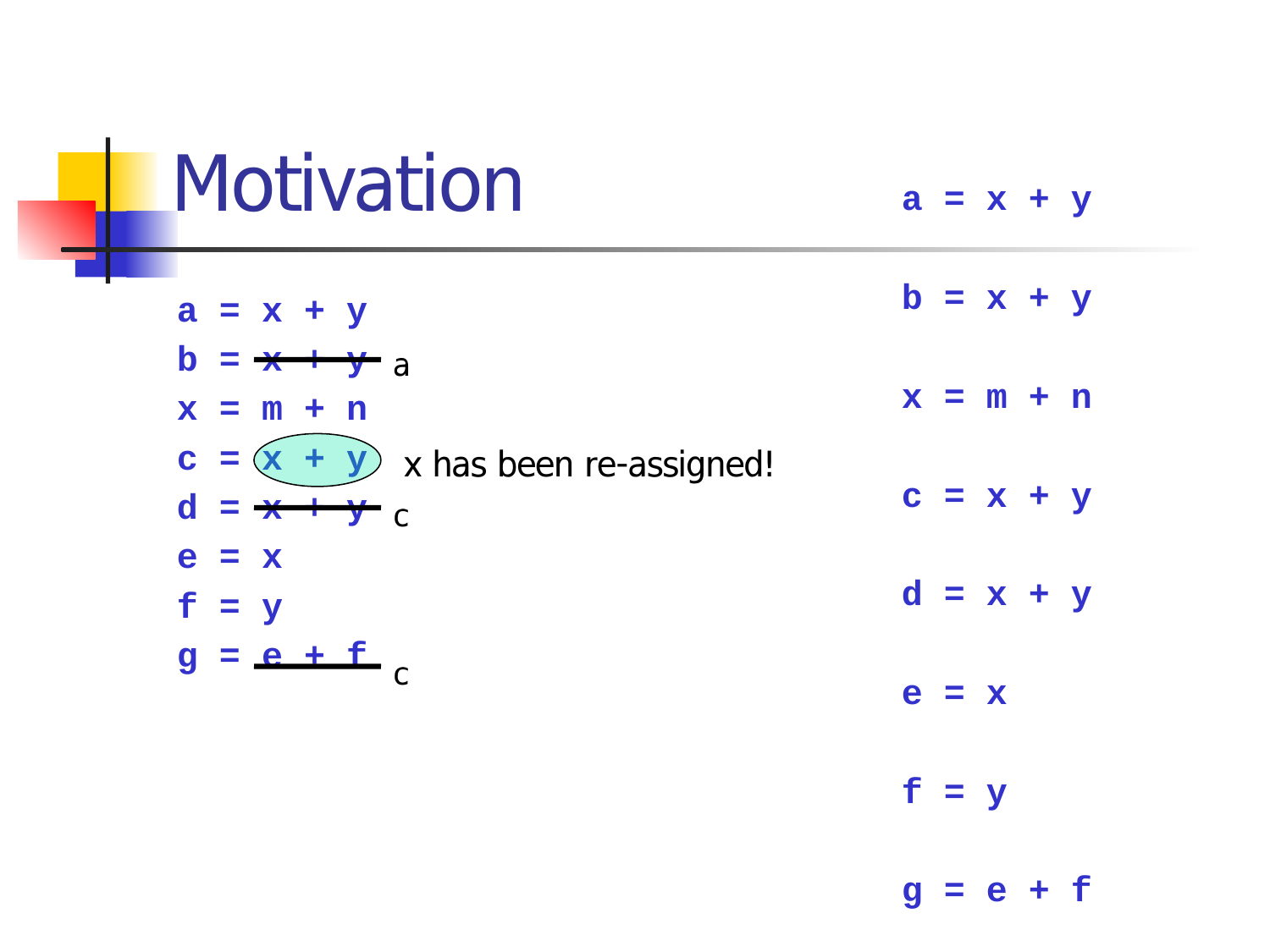

# Motivation
a = x + y

b = x + y

x = m + n

c = x + y

d = x + y

e = x

f = y

g = e + f
a = x + y
b = x + y
x = m + n
c = x + y
d = x + y
e = x
f = y
g = e + f
a

x has been re-assigned!
c

c